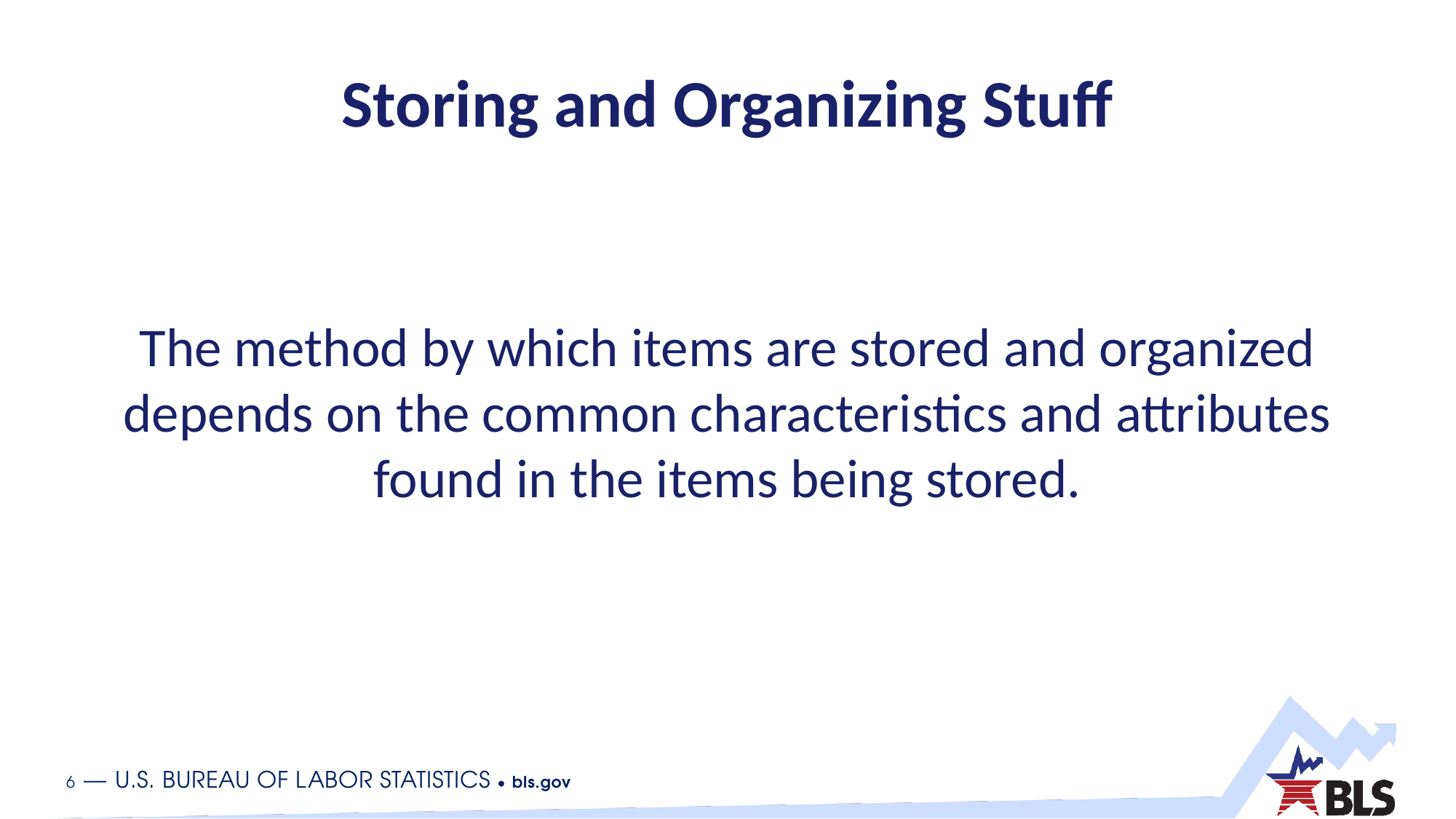

# Storing and Organizing Stuff
The method by which items are stored and organized depends on the common characteristics and attributes found in the items being stored.